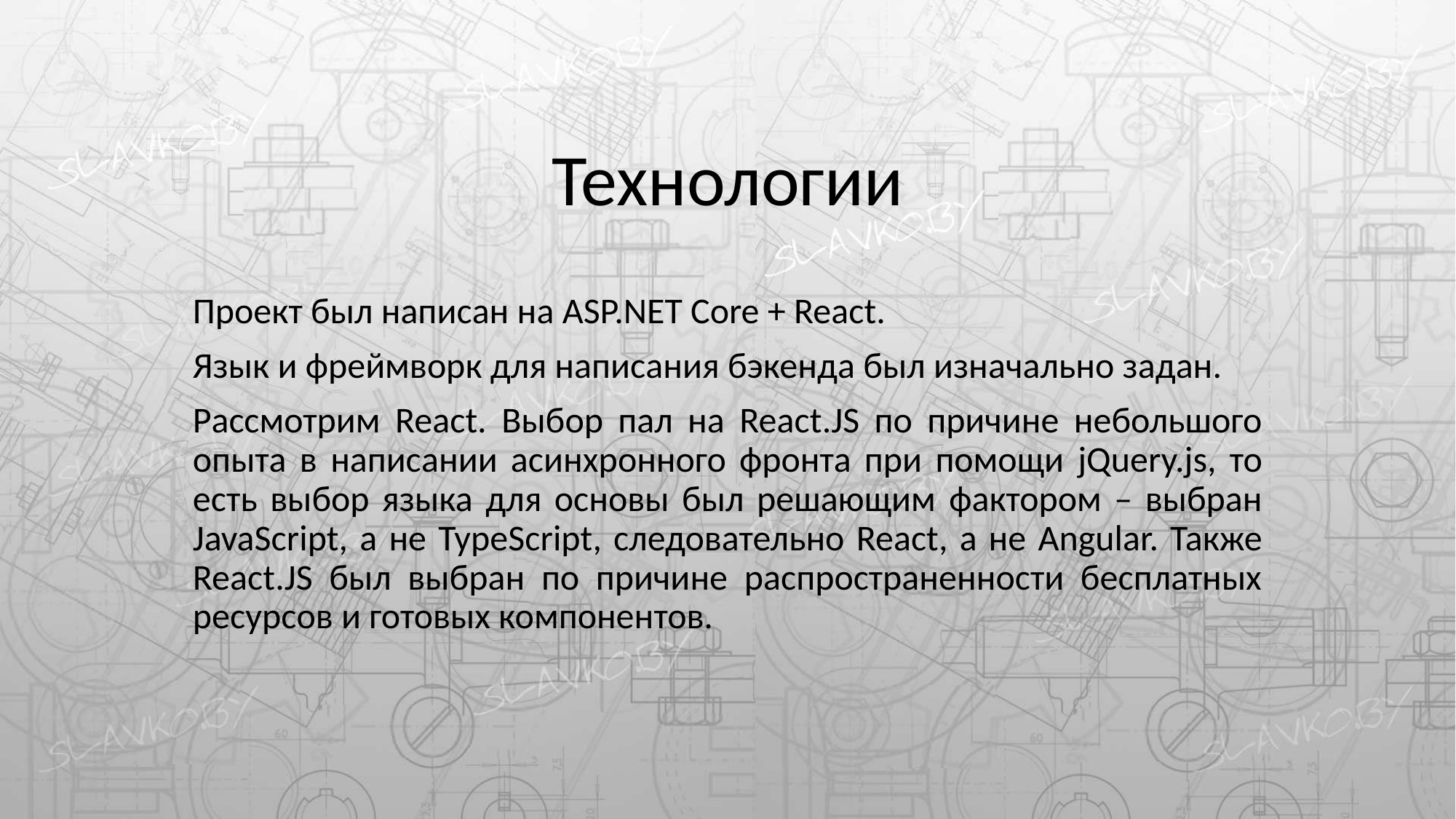

# Технологии
Проект был написан на ASP.NET Core + React.
Язык и фреймворк для написания бэкенда был изначально задан.
Рассмотрим React. Выбор пал на React.JS по причине небольшого опыта в написании асинхронного фронта при помощи jQuery.js, то есть выбор языка для основы был решающим фактором – выбран JavaScript, а не TypeScript, следовательно React, а не Angular. Также React.JS был выбран по причине распространенности бесплатных ресурсов и готовых компонентов.